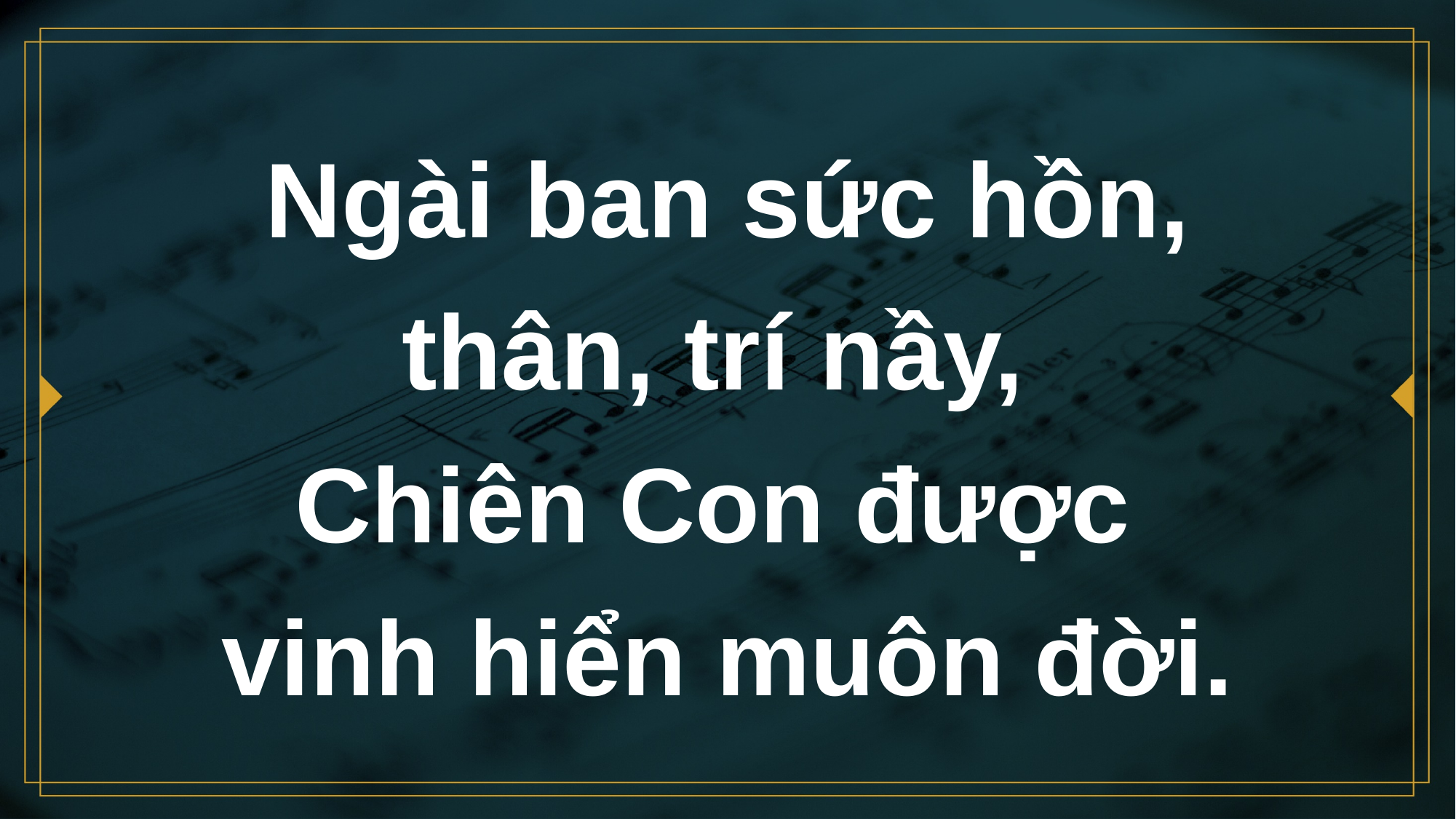

# Ngài ban sức hồn, thân, trí nầy, Chiên Con được vinh hiển muôn đời.